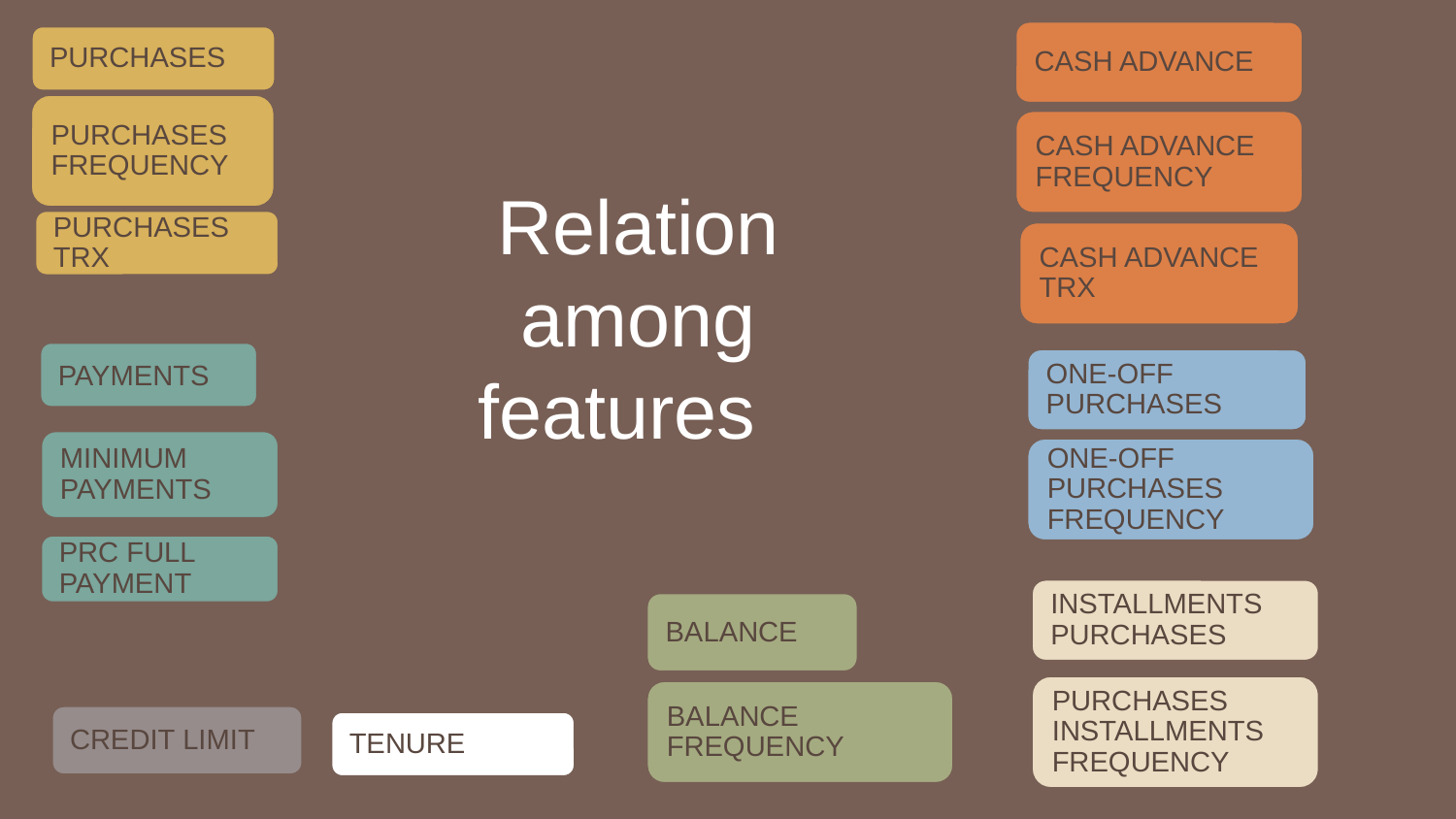

CASH ADVANCE
PURCHASES

Relation among features
PURCHASES FREQUENCY
CASH ADVANCE FREQUENCY
PURCHASES TRX
CASH ADVANCE TRX

PAYMENTS

ONE-OFF PURCHASES
MINIMUM PAYMENTS
ONE-OFF PURCHASES FREQUENCY
PRC FULL PAYMENT
INSTALLMENTS PURCHASES
BALANCE
PURCHASES INSTALLMENTS FREQUENCY
BALANCE FREQUENCY
CREDIT LIMIT
TENURE